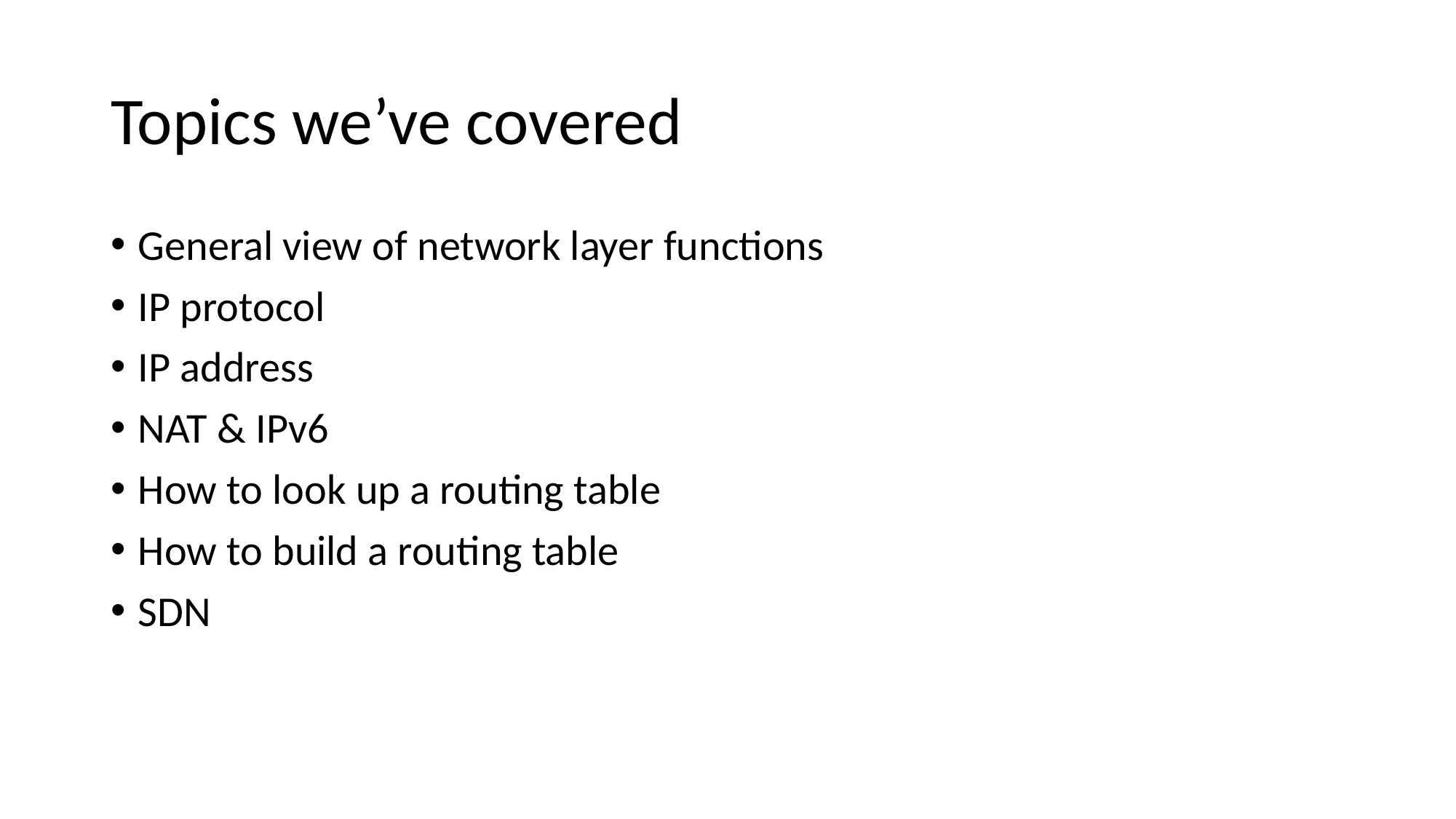

# Topics we’ve covered
General view of network layer functions
IP protocol
IP address
NAT & IPv6
How to look up a routing table
How to build a routing table
SDN